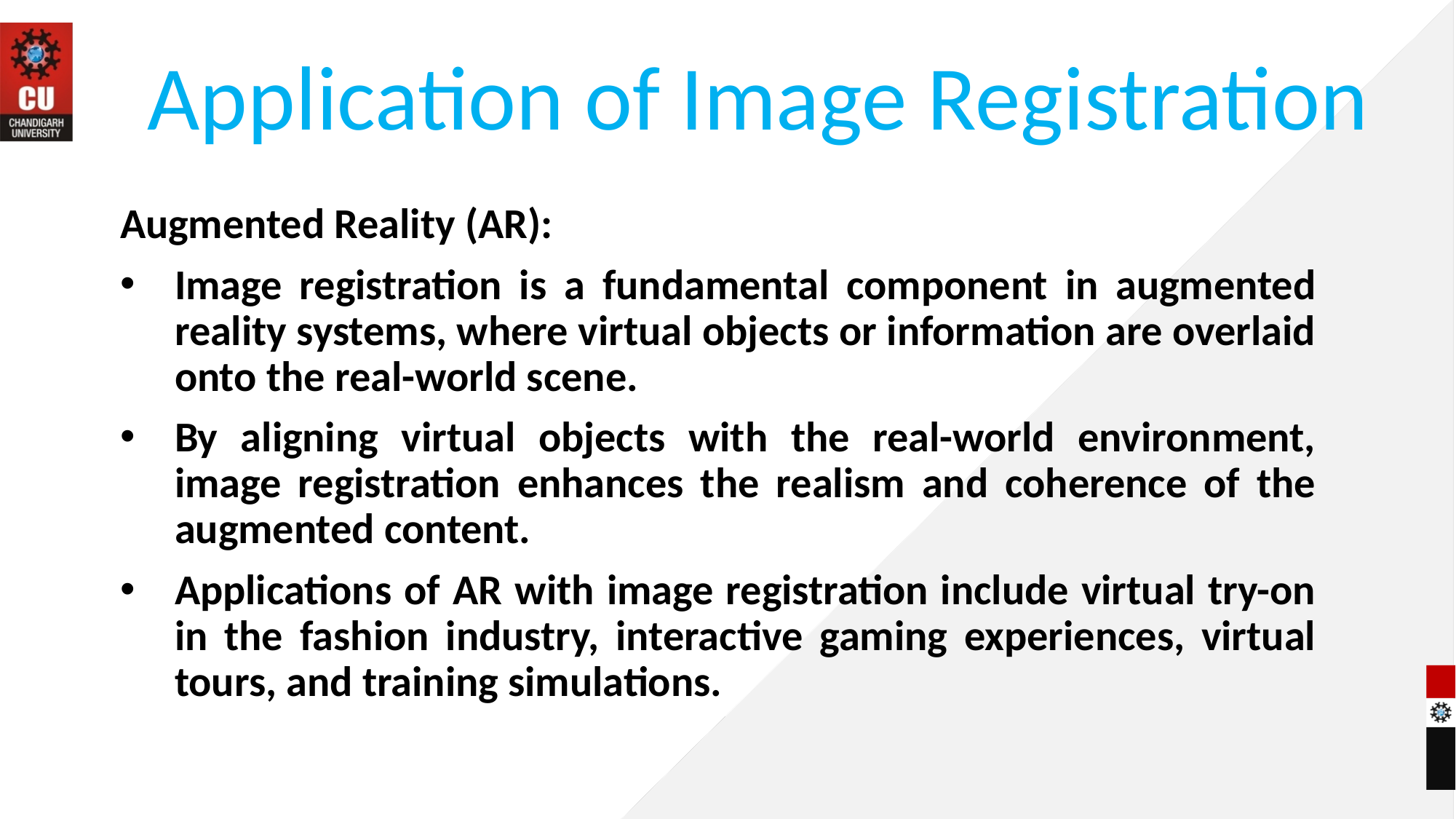

# Application of Image Registration
Augmented Reality (AR):
Image registration is a fundamental component in augmented reality systems, where virtual objects or information are overlaid onto the real-world scene.
By aligning virtual objects with the real-world environment, image registration enhances the realism and coherence of the augmented content.
Applications of AR with image registration include virtual try-on in the fashion industry, interactive gaming experiences, virtual tours, and training simulations.